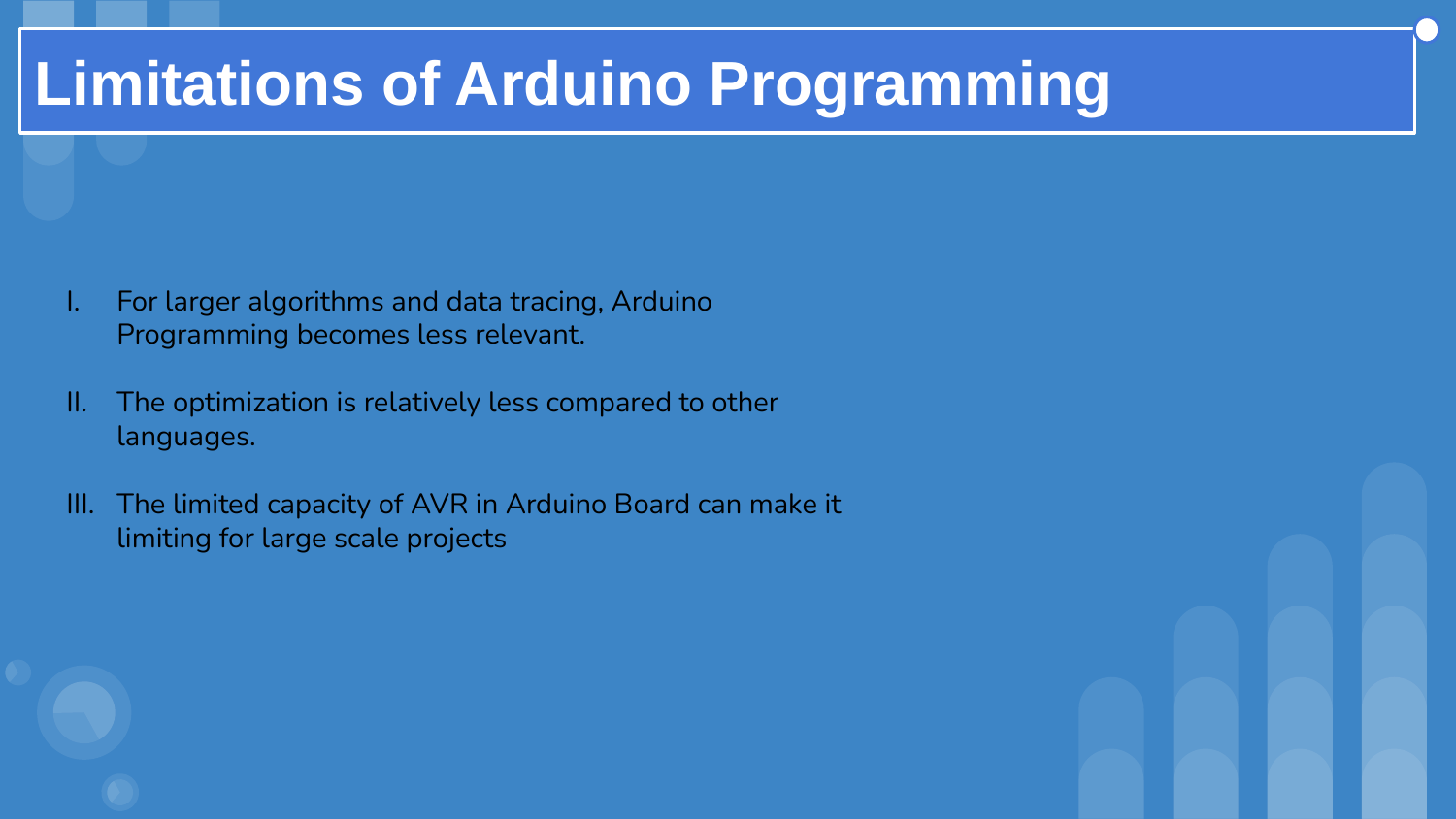

# Limitations of Arduino Programming

For larger algorithms and data tracing, Arduino Programming becomes less relevant.

The optimization is relatively less compared to other languages.

The limited capacity of AVR in Arduino Board can make it limiting for large scale projects